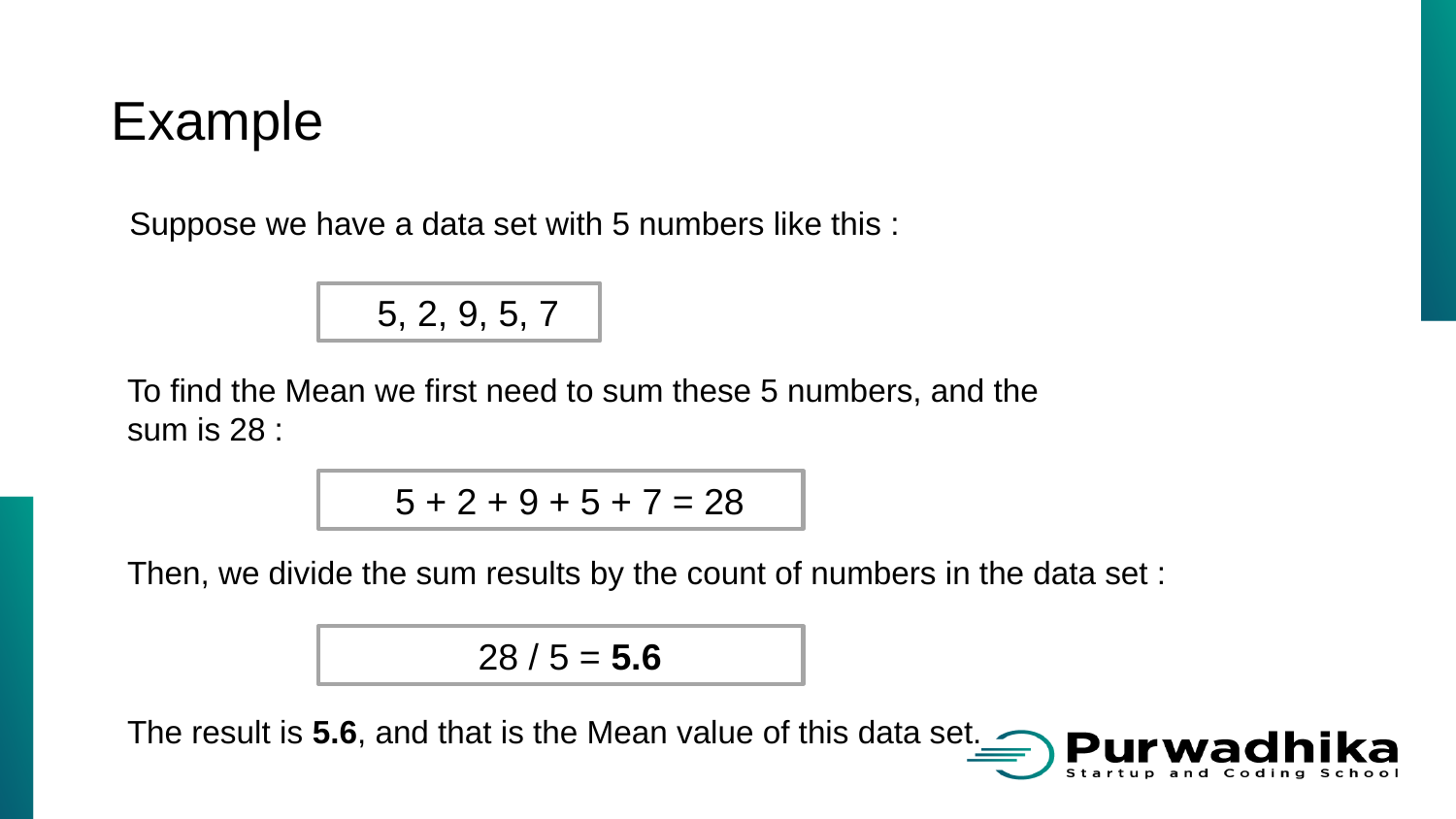

# Example
Suppose we have a data set with 5 numbers like this :
5, 2, 9, 5, 7
To find the Mean we first need to sum these 5 numbers, and the sum is 28 :
5 + 2 + 9 + 5 + 7 = 28
Then, we divide the sum results by the count of numbers in the data set :
28 / 5 = 5.6
The result is 5.6, and that is the Mean value of this data set.